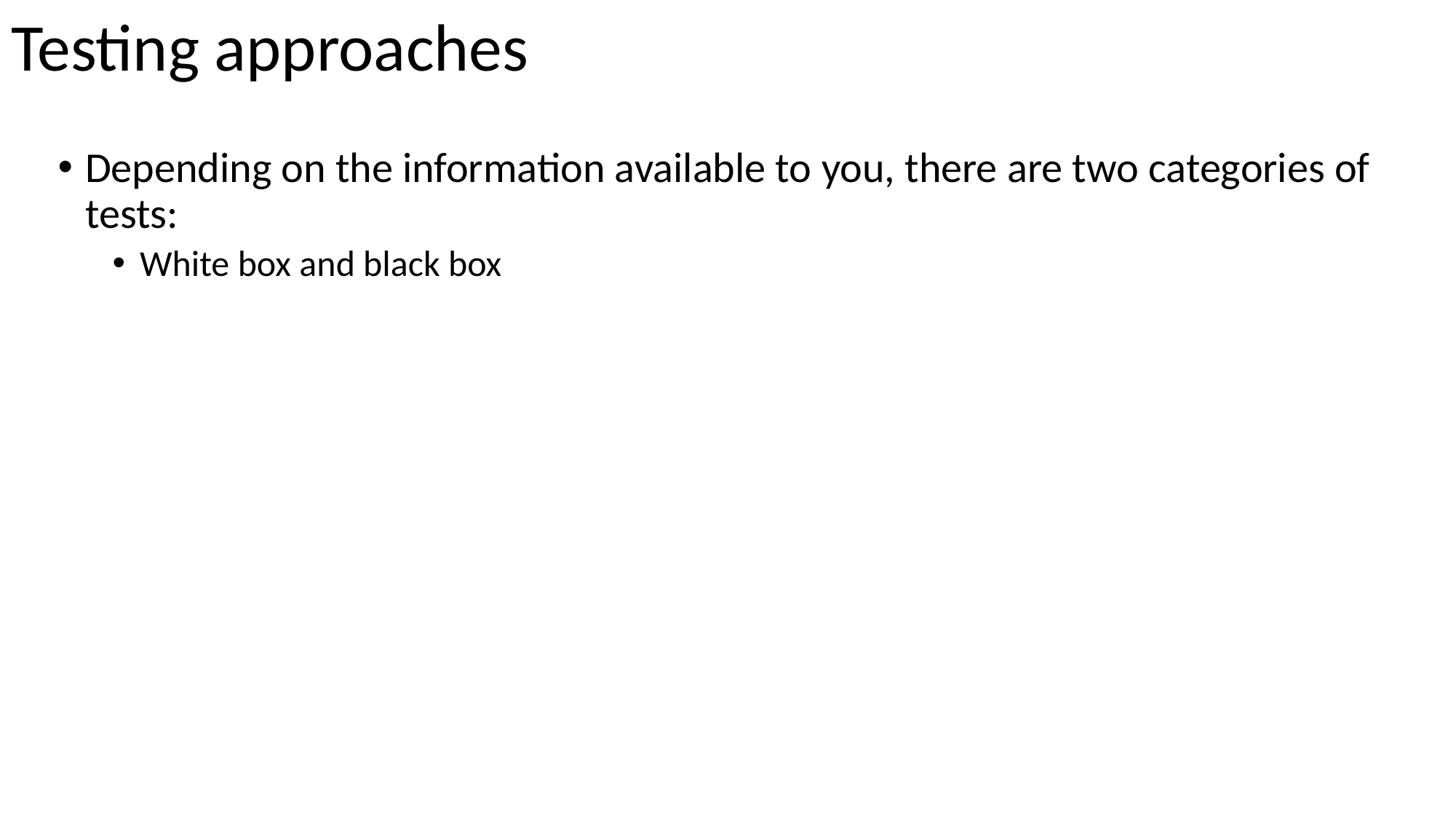

# Testing approaches
Depending on the information available to you, there are two categories of tests:
White box and black box